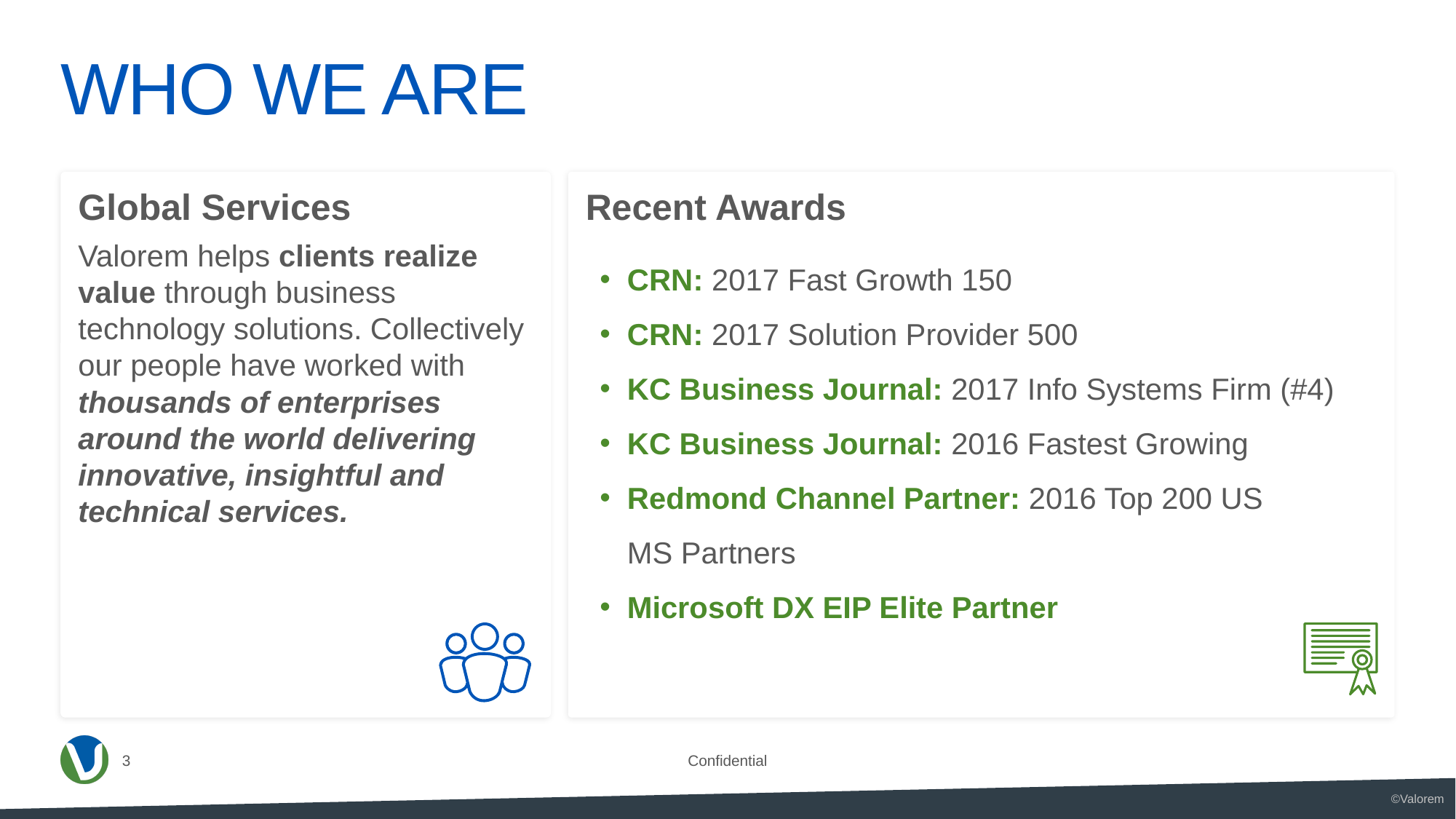

# WHO WE ARE

Global Services
Valorem helps clients realize value through business technology solutions. Collectively our people have worked with thousands of enterprises around the world delivering innovative, insightful and technical services.

Recent Awards
CRN: 2017 Fast Growth 150
CRN: 2017 Solution Provider 500
KC Business Journal: 2017 Info Systems Firm (#4)
KC Business Journal: 2016 Fastest Growing
Redmond Channel Partner: 2016 Top 200 US
MS Partners
Microsoft DX EIP Elite Partner

3
Confidential